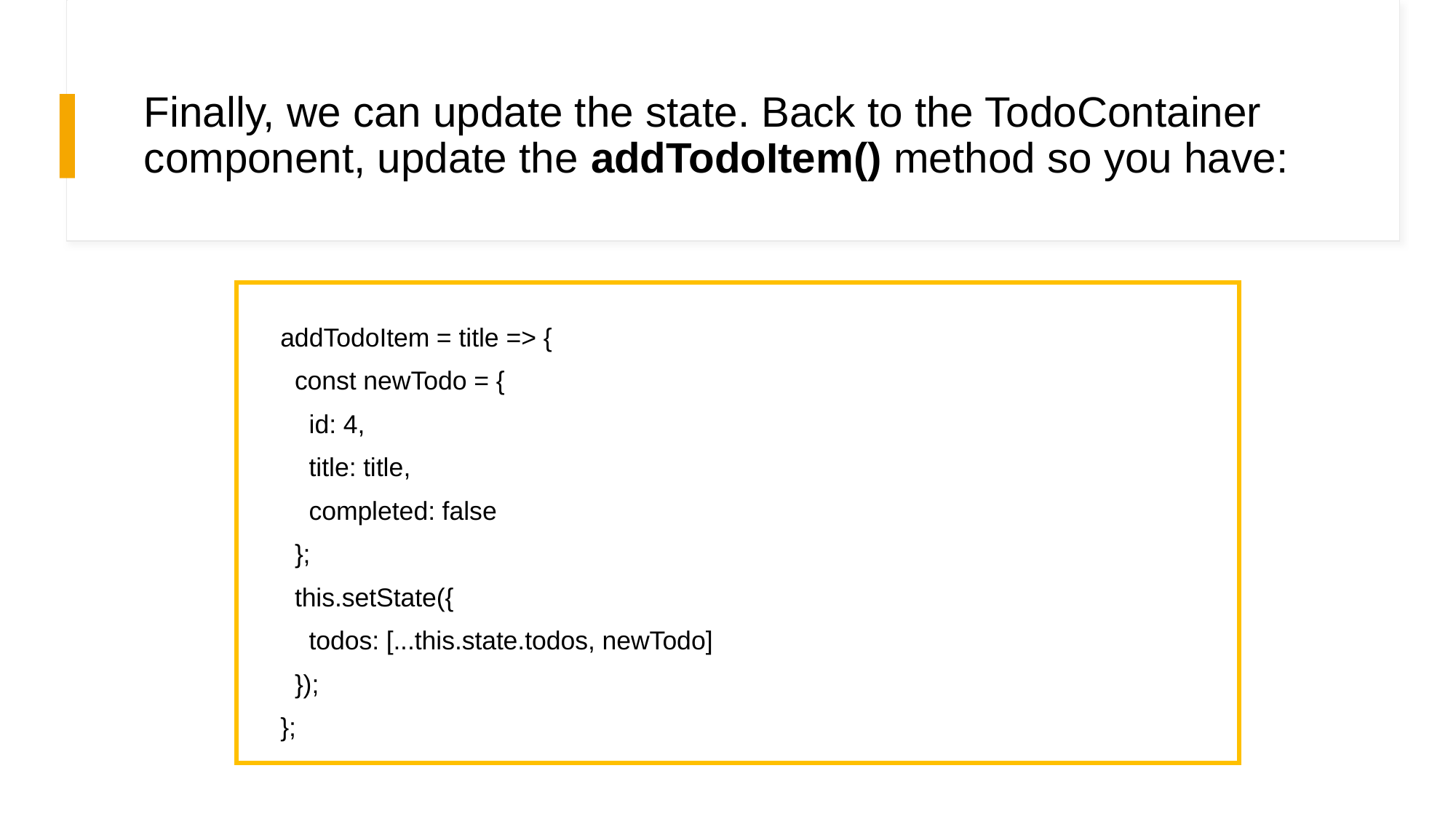

# Finally, we can update the state. Back to the TodoContainer component, update the addTodoItem() method so you have:

addTodoItem = title => {
  const newTodo = {
    id: 4,
    title: title,
    completed: false
  };
  this.setState({
    todos: [...this.state.todos, newTodo]
  });
};